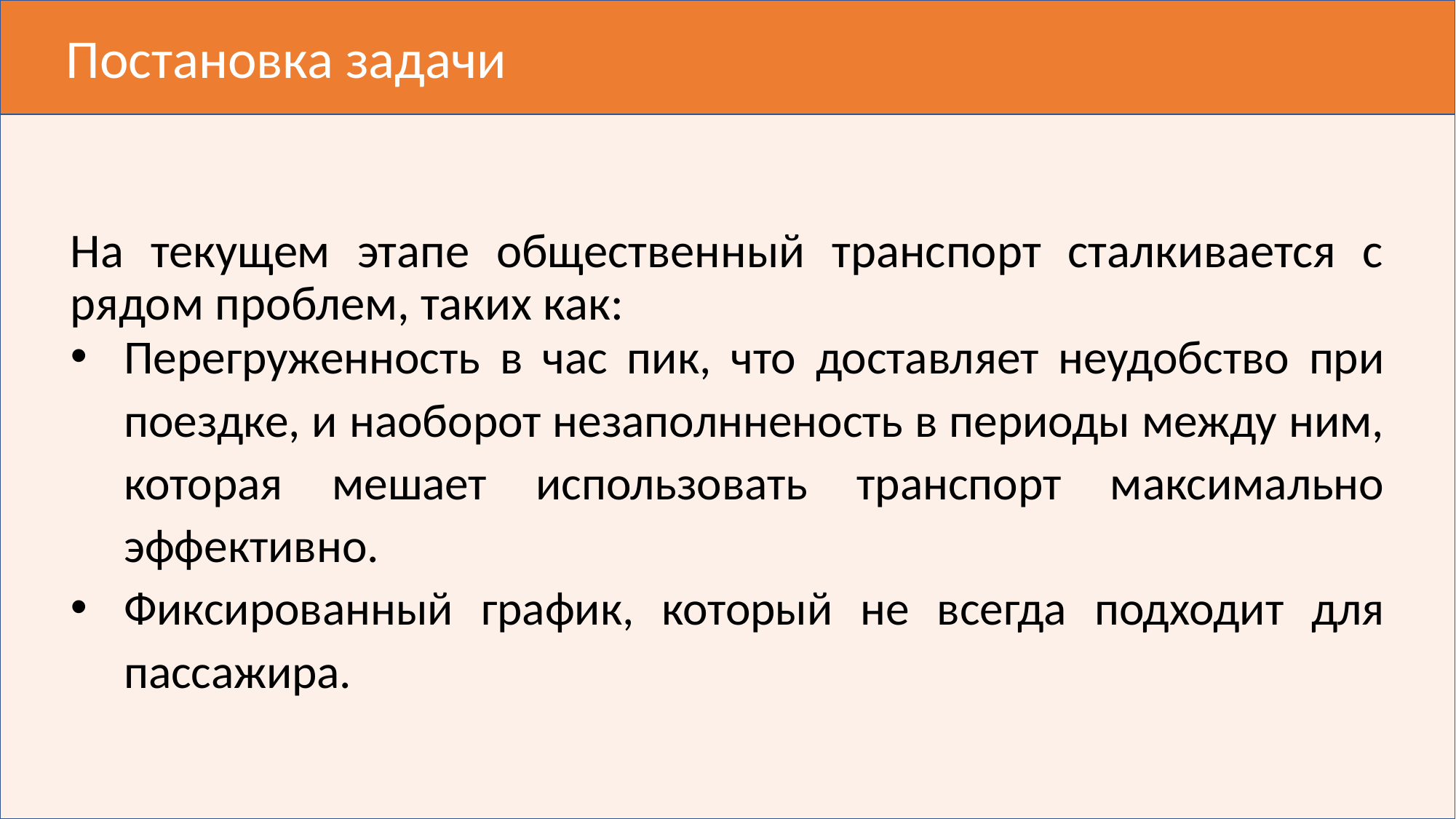

# Постановка задачи
На текущем этапе общественный транспорт сталкивается с рядом проблем, таких как:
Перегруженность в час пик, что доставляет неудобство при поездке, и наоборот незаполнненость в периоды между ним, которая мешает использовать транспорт максимально эффективно.
Фиксированный график, который не всегда подходит для пассажира.